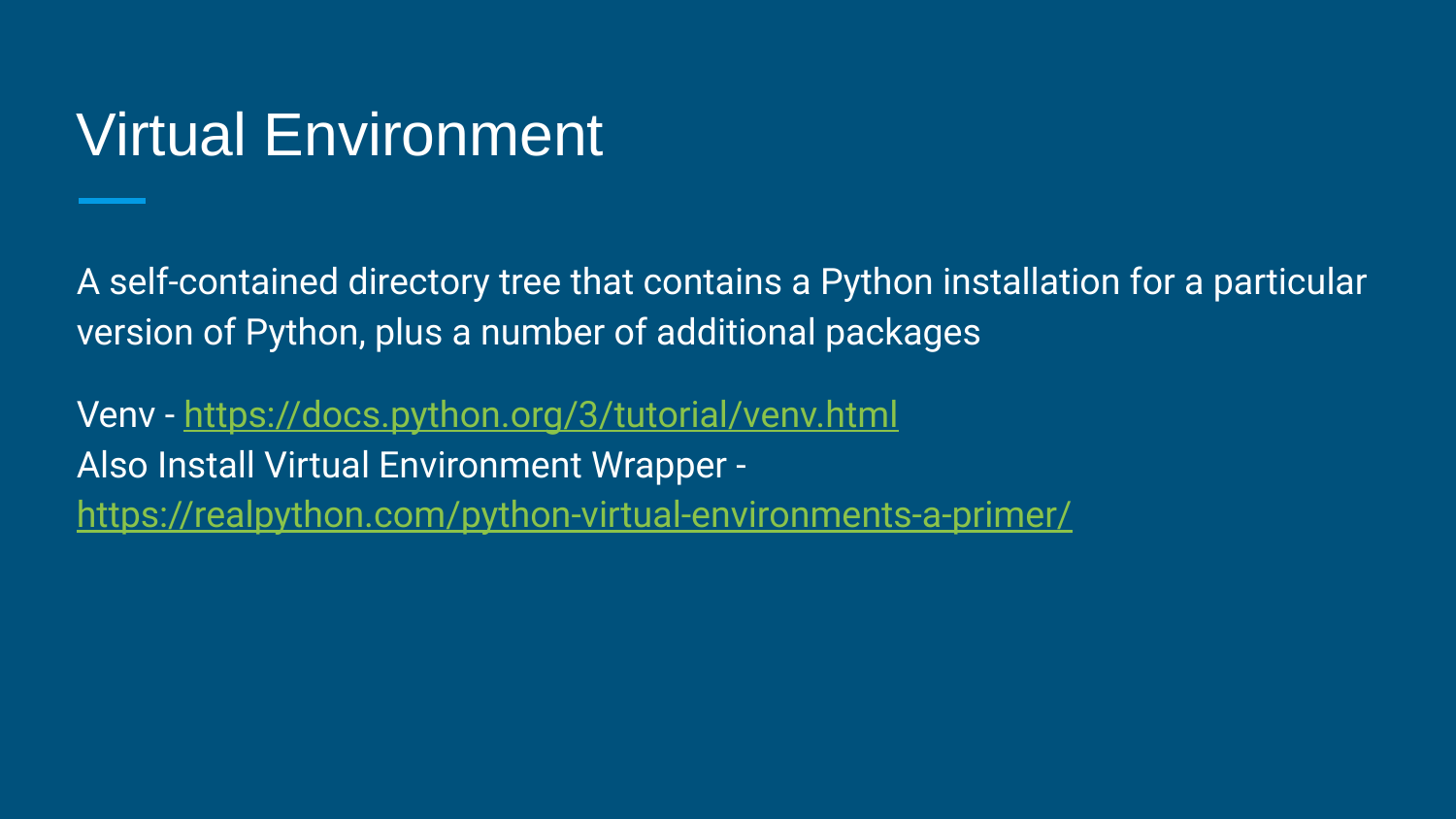

# Virtual Environment
A self-contained directory tree that contains a Python installation for a particular version of Python, plus a number of additional packages
Venv - https://docs.python.org/3/tutorial/venv.html
Also Install Virtual Environment Wrapper - https://realpython.com/python-virtual-environments-a-primer/